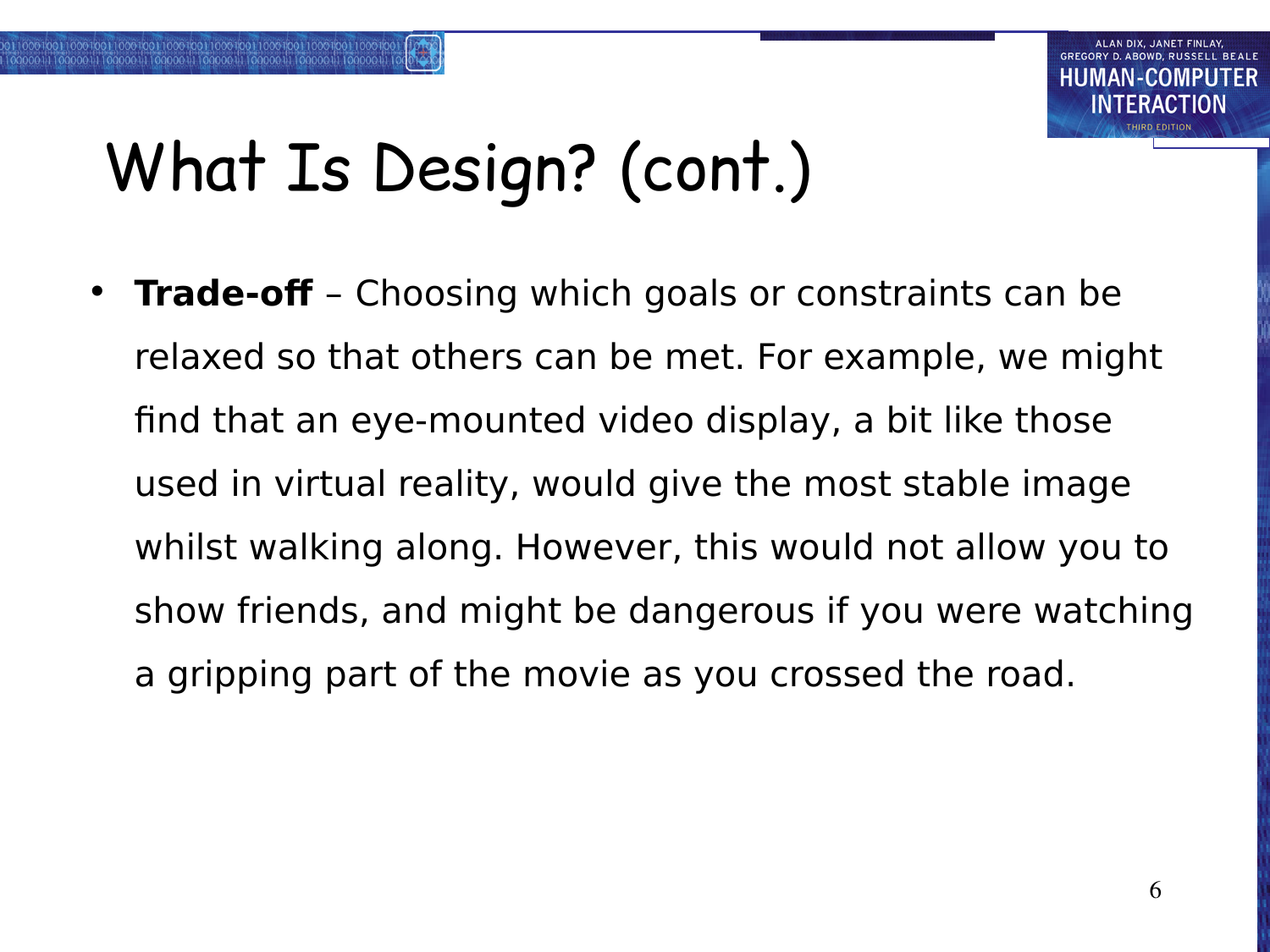

# What Is Design? (cont.)
Trade-off – Choosing which goals or constraints can be relaxed so that others can be met. For example, we might find that an eye-mounted video display, a bit like those used in virtual reality, would give the most stable image whilst walking along. However, this would not allow you to show friends, and might be dangerous if you were watching a gripping part of the movie as you crossed the road.
6